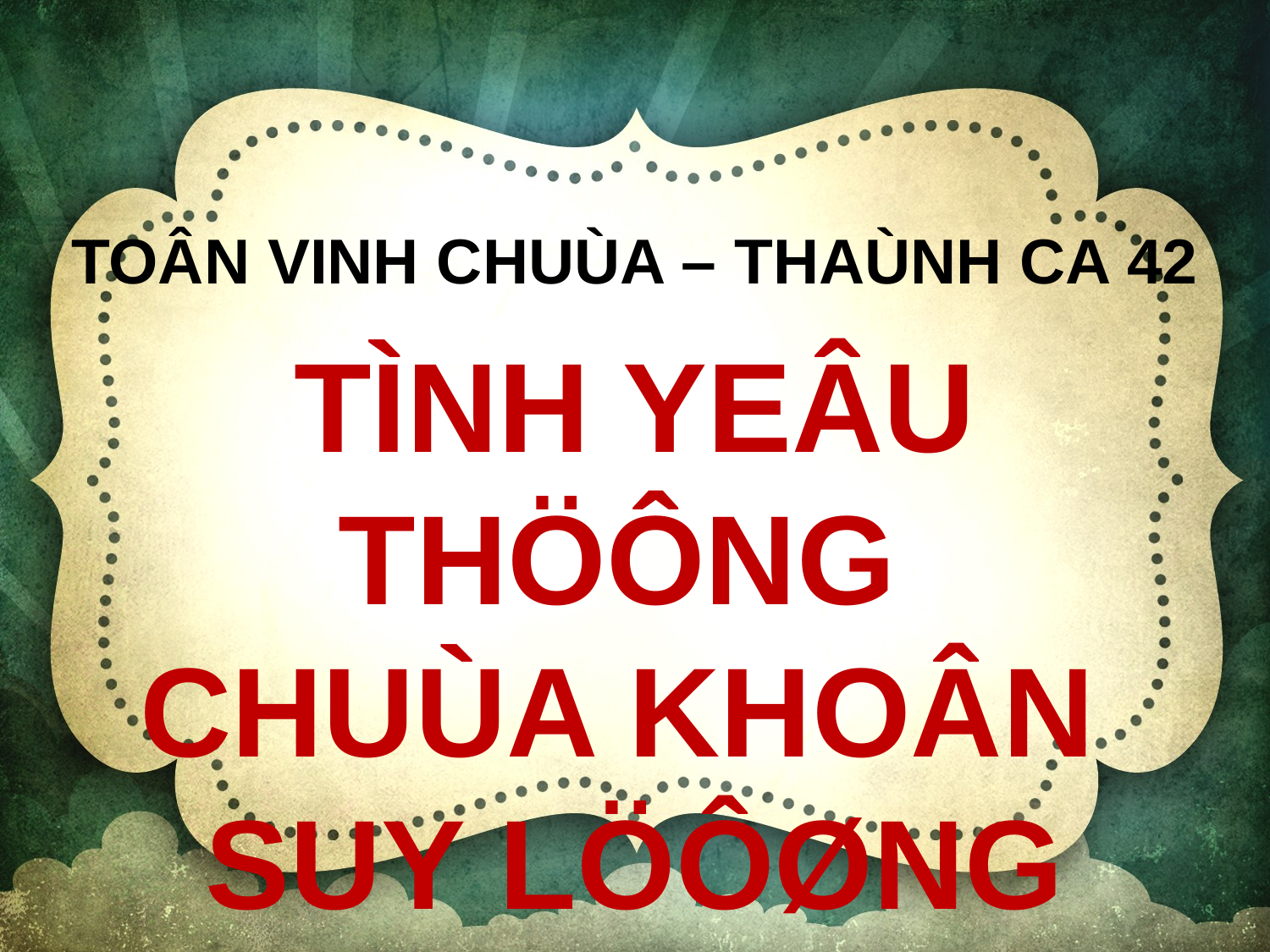

TOÂN VINH CHUÙA – THAÙNH CA 42
TÌNH YEÂU THÖÔNG
CHUÙA KHOÂN
SUY LÖÔØNG